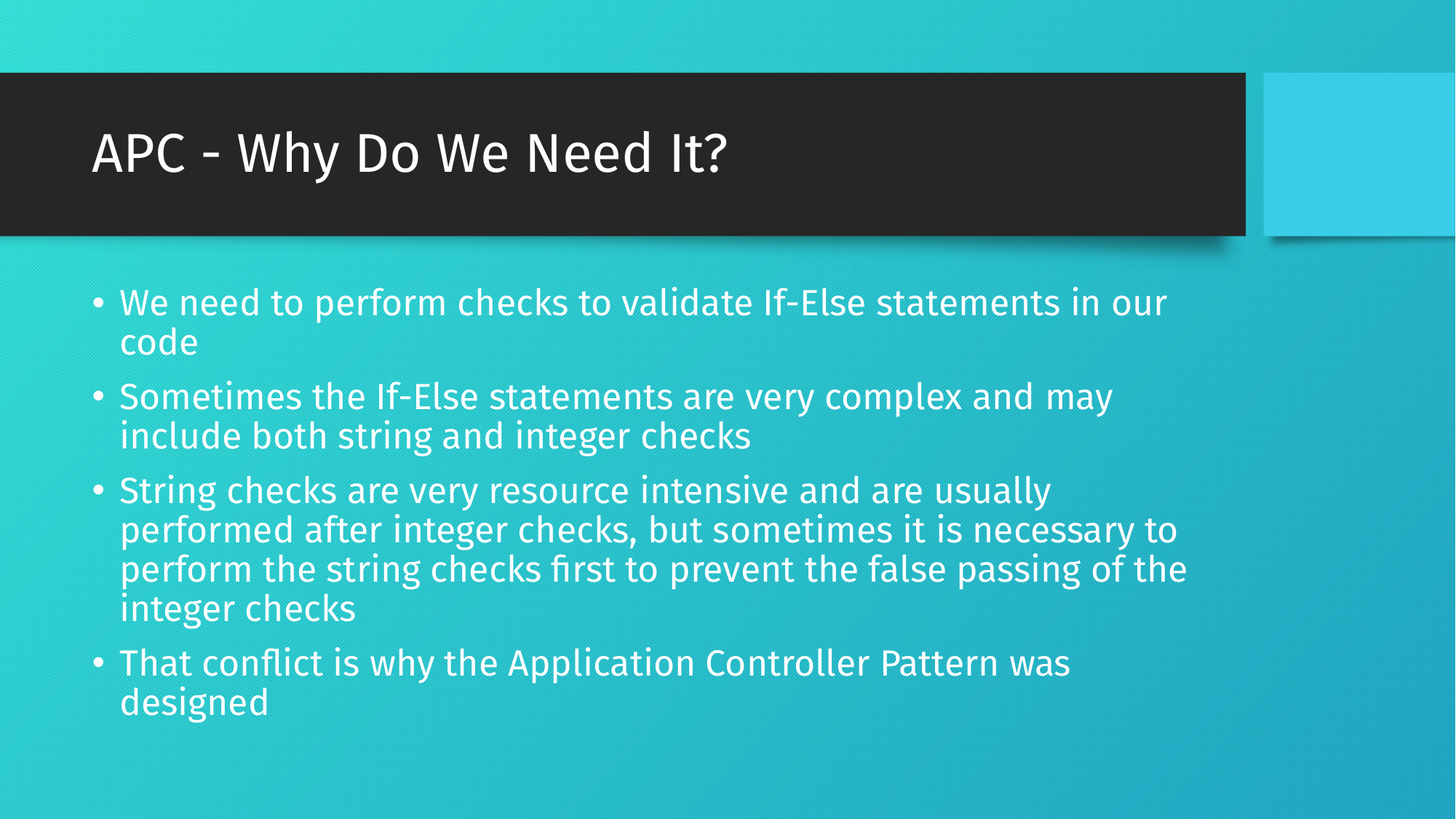

# APC - Why Do We Need It?
We need to perform checks to validate If-Else statements in our code
Sometimes the If-Else statements are very complex and may include both string and integer checks
String checks are very resource intensive and are usually performed after integer checks, but sometimes it is necessary to perform the string checks first to prevent the false passing of the integer checks
That conflict is why the Application Controller Pattern was designed